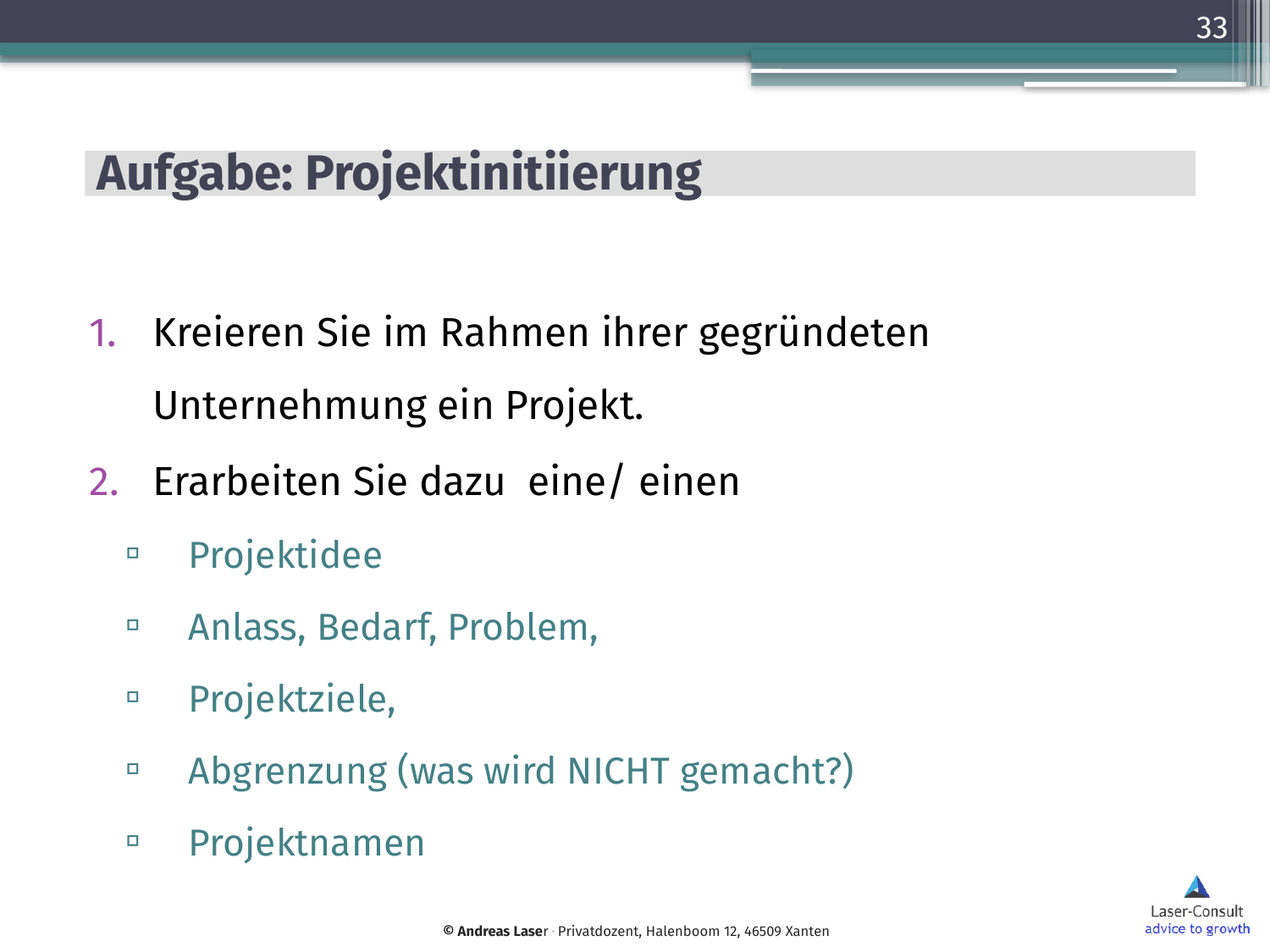

33
# Aufgabe: Projektinitiierung

Kreieren Sie im Rahmen ihrer gegründeten Unternehmung ein Projekt.
Erarbeiten Sie dazu  eine/ einen
Projektidee
Anlass, Bedarf, Problem,
Projektziele,
Abgrenzung (was wird NICHT gemacht?)
Projektnamen